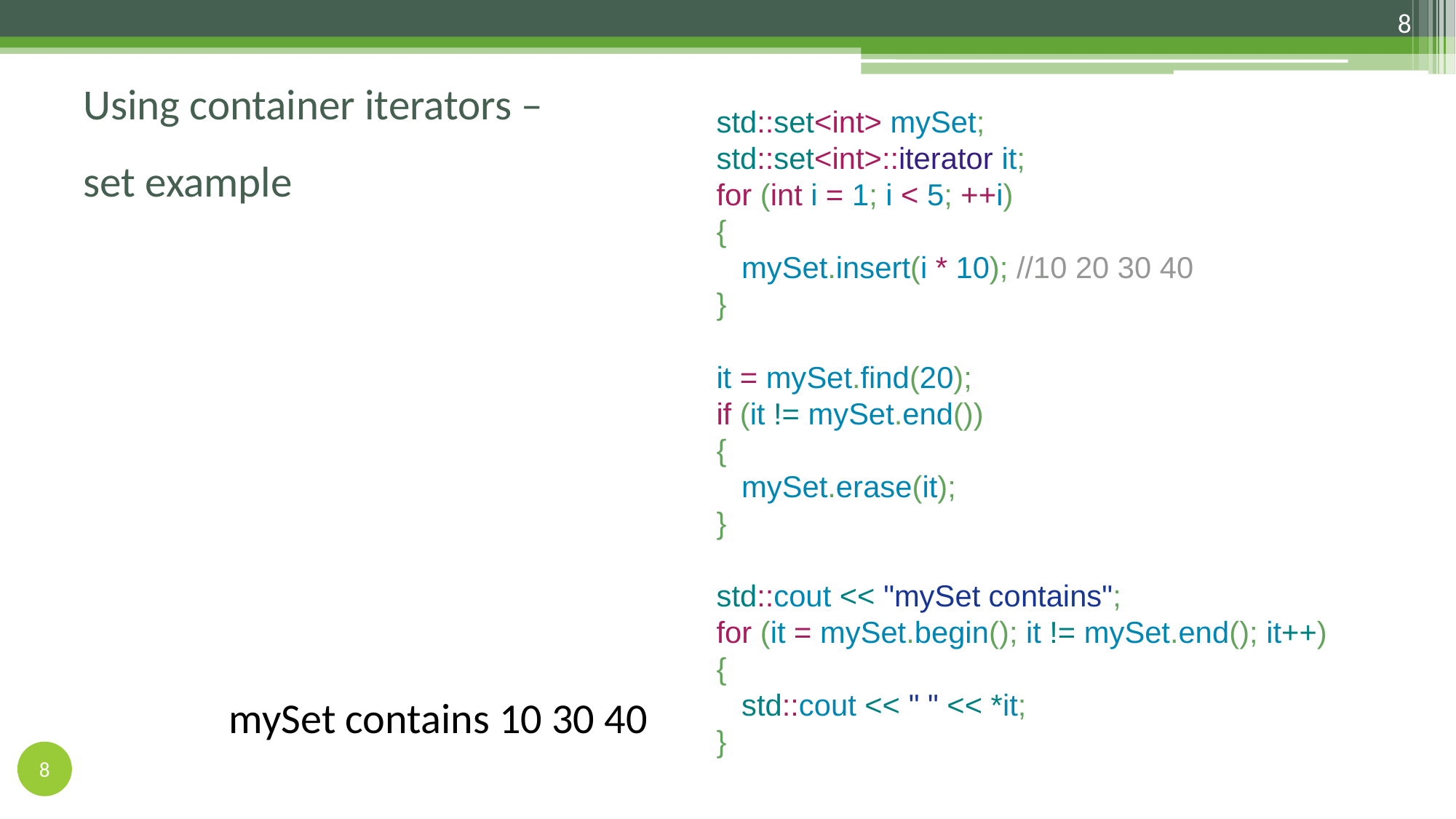

8
Using container iterators –
set example
std::set<int> mySet;
std::set<int>::iterator it;
for (int i = 1; i < 5; ++i)
{
   mySet.insert(i * 10); //10 20 30 40
}
it = mySet.find(20);
if (it != mySet.end())
{
   mySet.erase(it);
}
std::cout << "mySet contains";
for (it = mySet.begin(); it != mySet.end(); it++)
{
   std::cout << " " << *it;
}
mySet contains 10 30 40